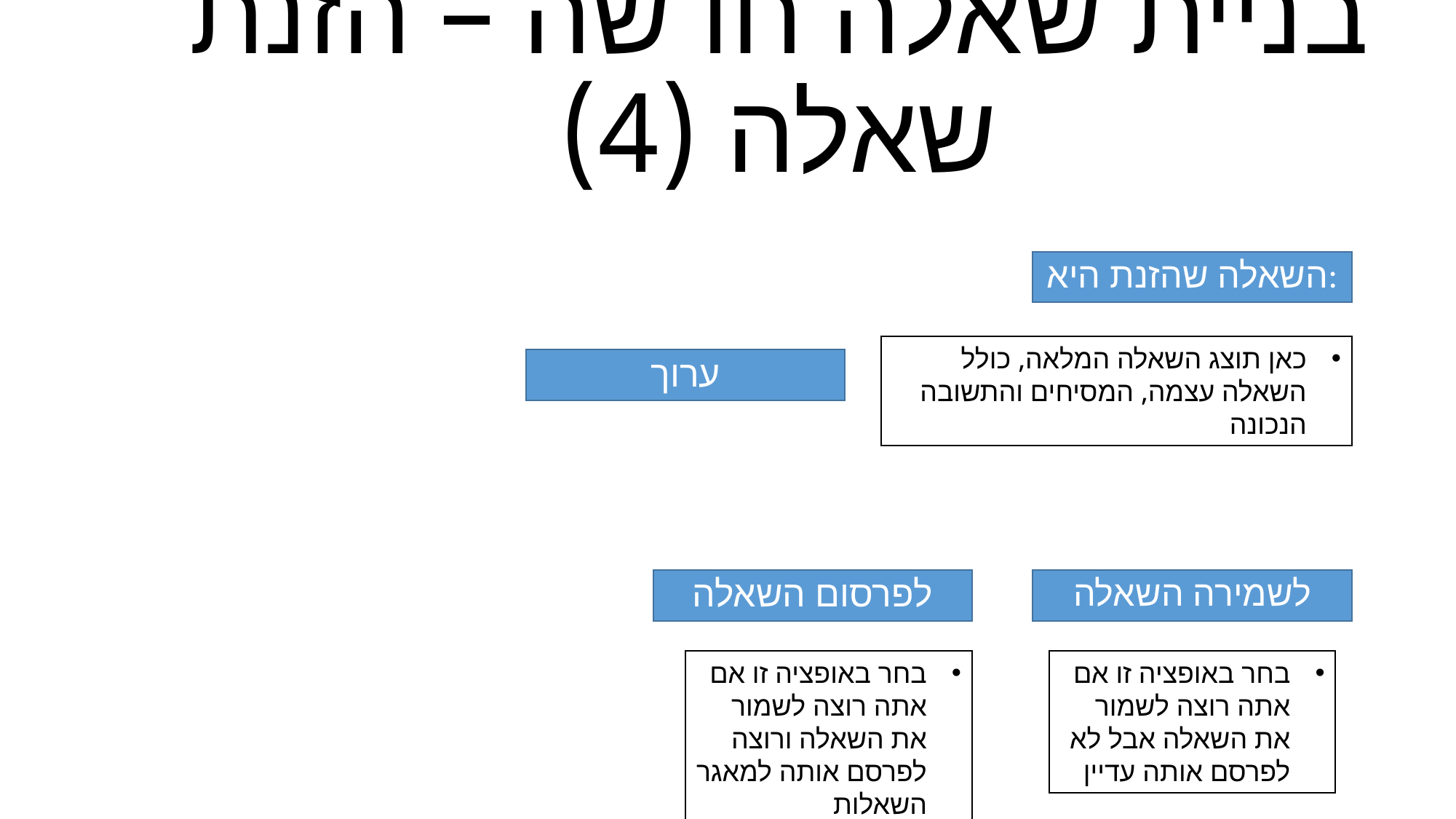

# בניית שאלה חדשה – הזנת שאלה (4)
השאלה שהזנת היא:
כאן תוצג השאלה המלאה, כולל השאלה עצמה, המסיחים והתשובה הנכונה
ערוך
לפרסום השאלה
לשמירה השאלה
בחר באופציה זו אם אתה רוצה לשמור את השאלה ורוצה לפרסם אותה למאגר השאלות
בחר באופציה זו אם אתה רוצה לשמור את השאלה אבל לא לפרסם אותה עדיין